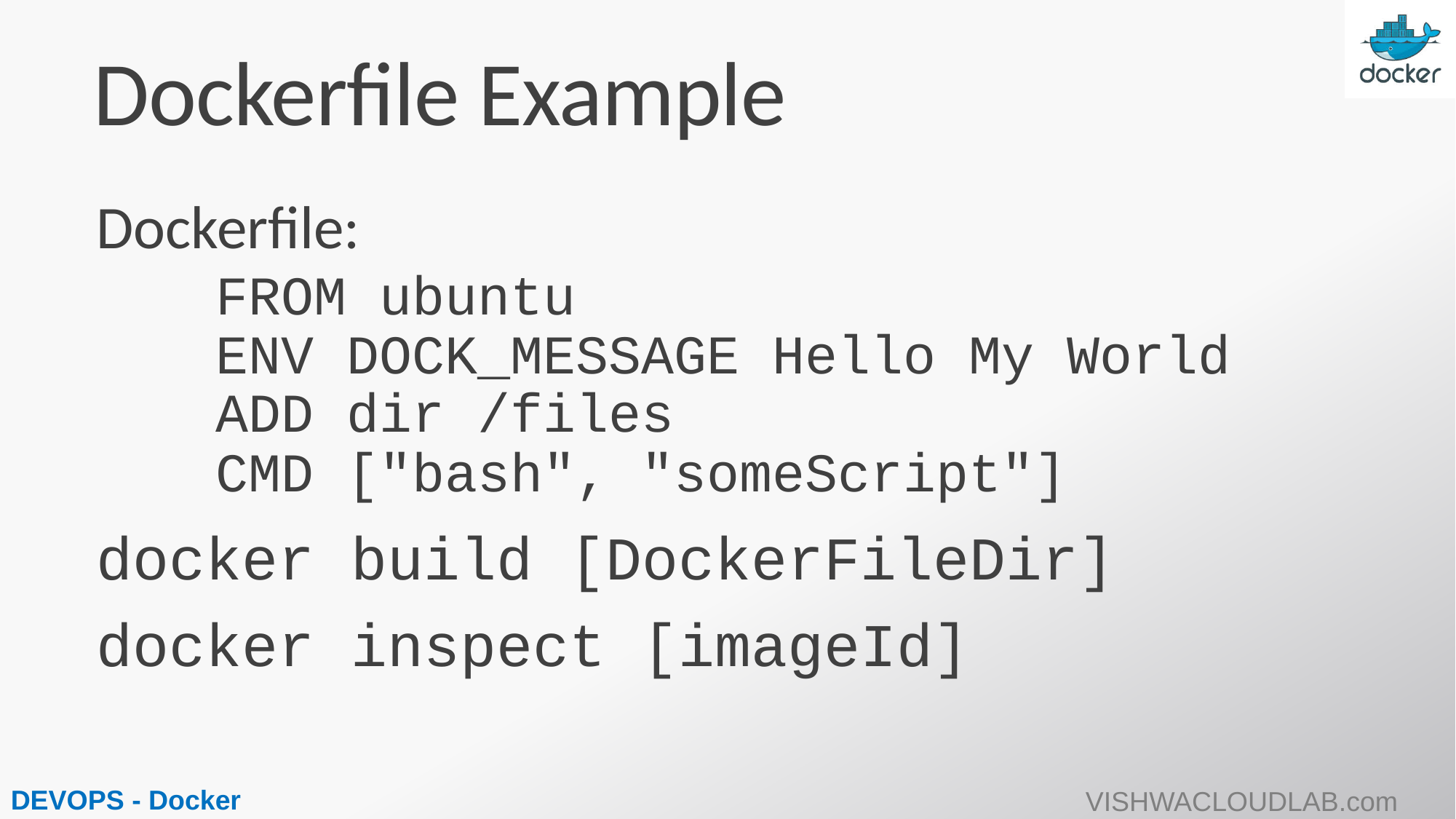

# Dockerfile Example
Dockerfile:
	FROM ubuntu
	ENV DOCK_MESSAGE Hello My World
	ADD dir /files
	CMD ["bash", "someScript"]
docker build [DockerFileDir]
docker inspect [imageId]